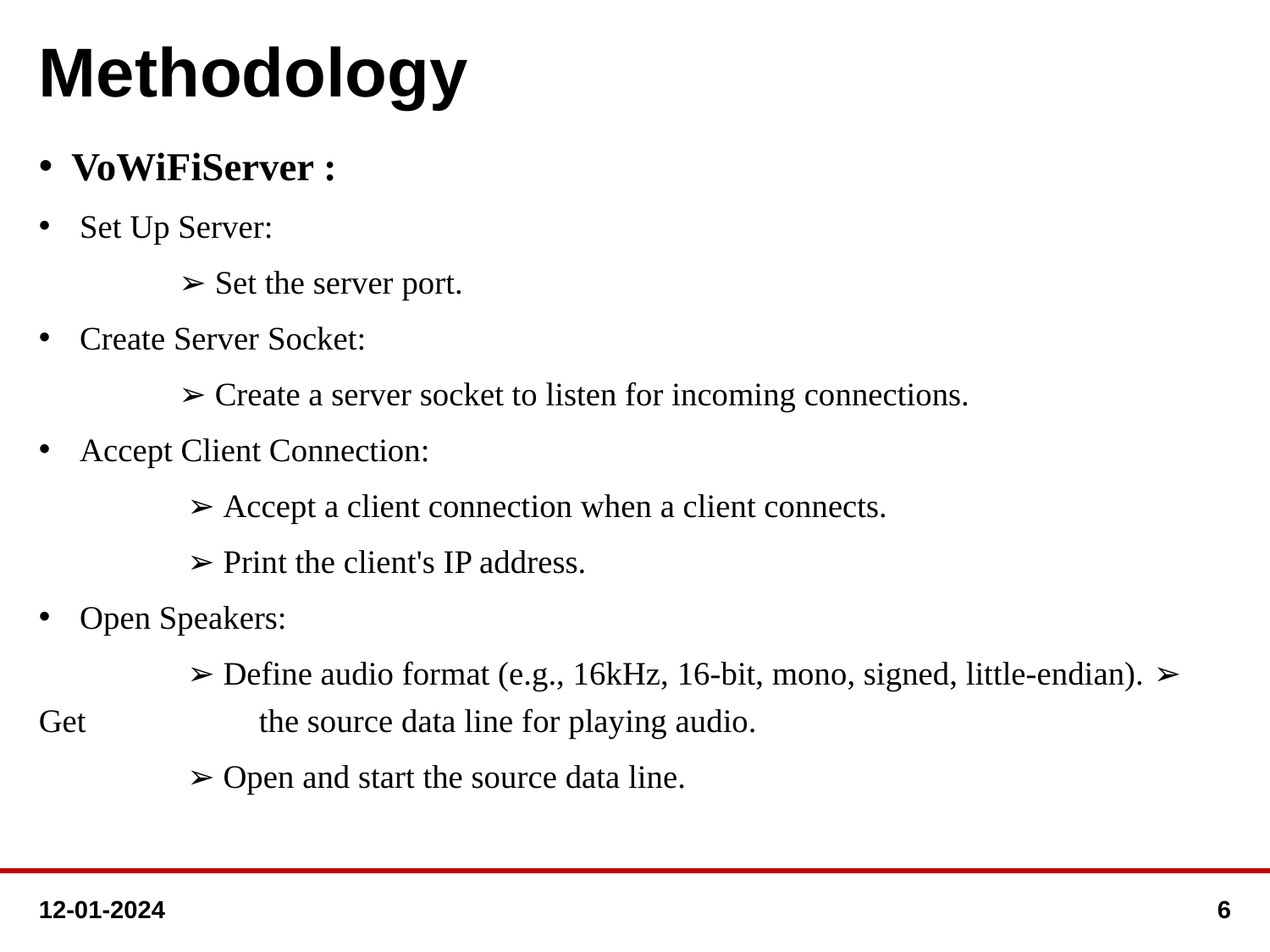

# Methodology
VoWiFiServer :
 Set Up Server:
                 ➢ Set the server port.
 Create Server Socket:
                 ➢ Create a server socket to listen for incoming connections.
 Accept Client Connection:
                  ➢ Accept a client connection when a client connects.
                  ➢ Print the client's IP address.
 Open Speakers:
                  ➢ Define audio format (e.g., 16kHz, 16-bit, mono, signed, little-endian). ➢ Get                     the source data line for playing audio.
                  ➢ Open and start the source data line.

12-01-2024
6